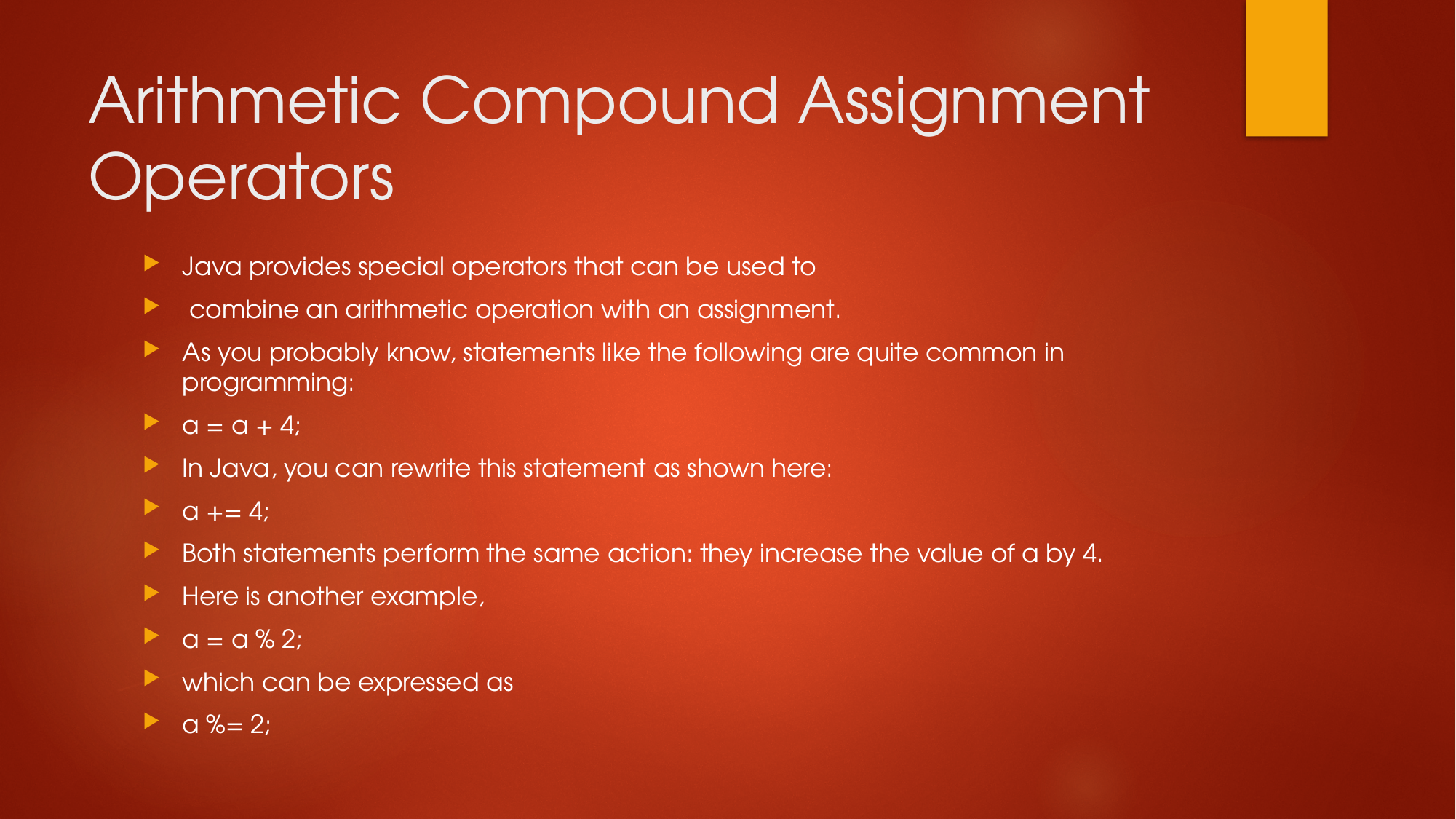

# Arithmetic Compound Assignment Operators
Java provides special operators that can be used to
 combine an arithmetic operation with an assignment.
As you probably know, statements like the following are quite common in programming:
a = a + 4;
In Java, you can rewrite this statement as shown here:
a += 4;
Both statements perform the same action: they increase the value of a by 4.
Here is another example,
a = a % 2;
which can be expressed as
a %= 2;